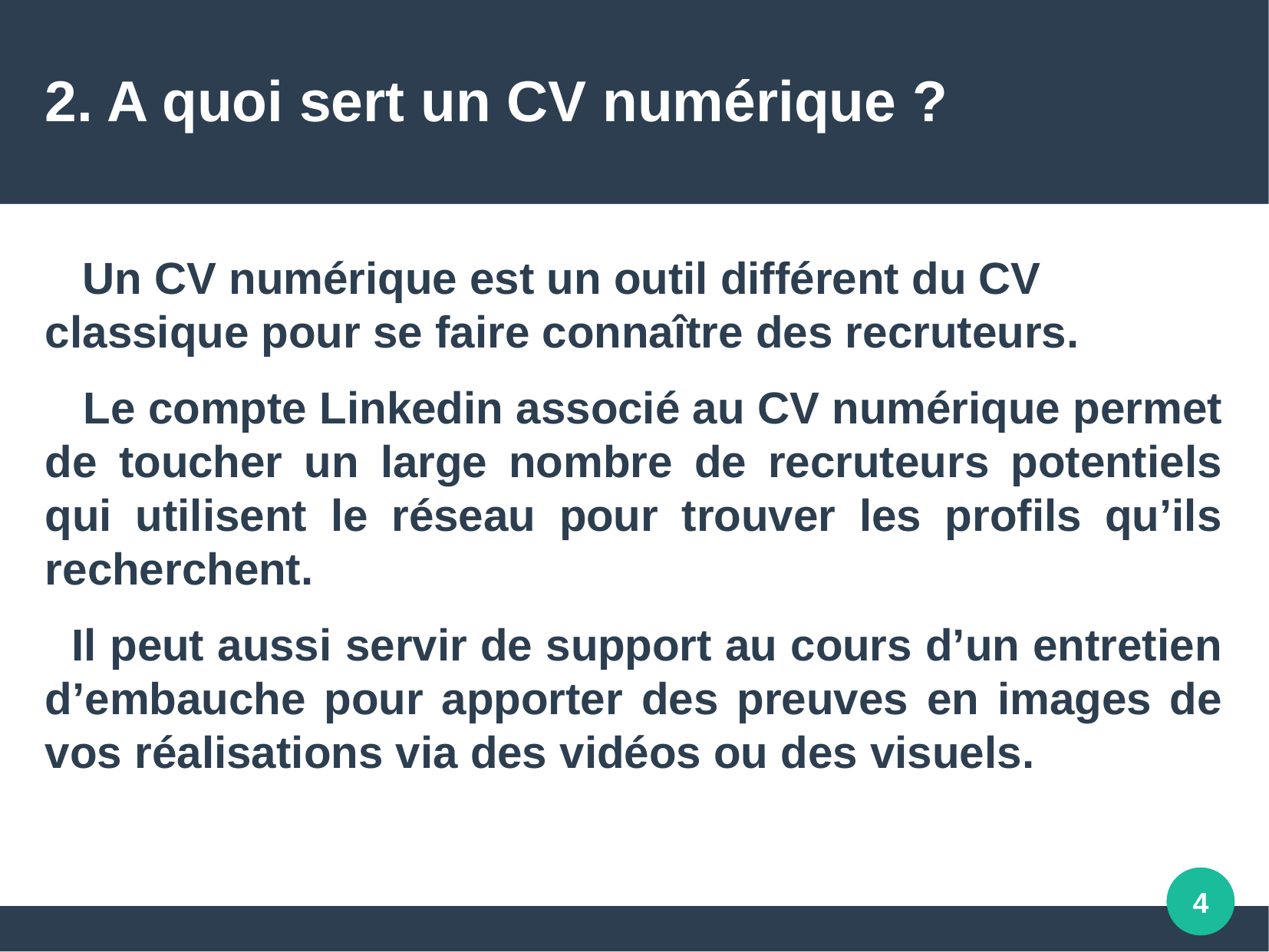

2. A quoi sert un CV numérique ?
   Un CV numérique est un outil différent du CV classique pour se faire connaître des recruteurs.
   Le compte Linkedin associé au CV numérique permet de toucher un large nombre de recruteurs potentiels qui utilisent le réseau pour trouver les profils qu’ils recherchent.
  Il peut aussi servir de support au cours d’un entretien d’embauche pour apporter des preuves en images de vos réalisations via des vidéos ou des visuels.
4